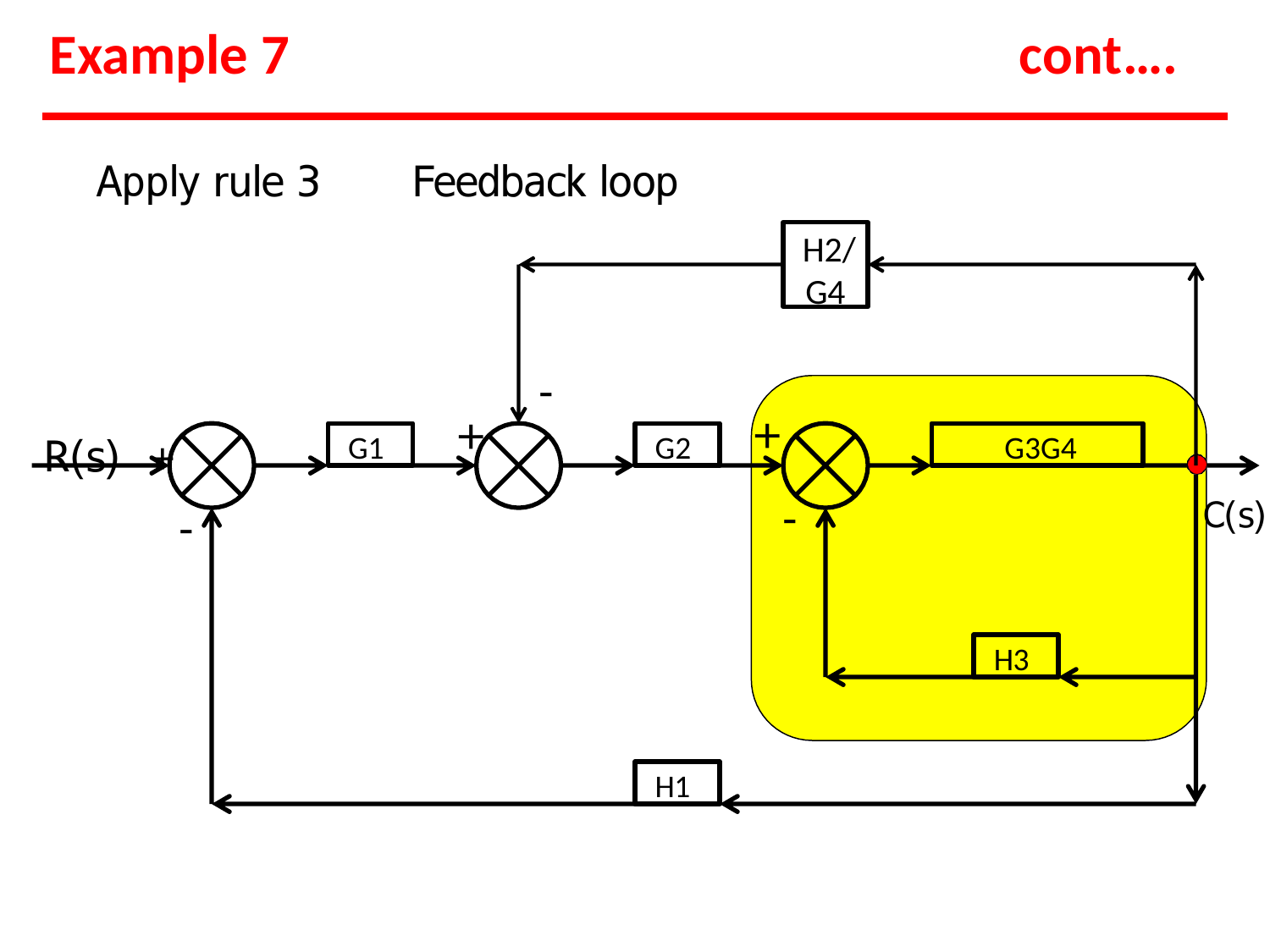

# Example 7
cont….

Apply rule 3
Feedback loop

H2/
G4
-

+
R(s)	+
+

G1

G2
G3G4

C(s)
-
-
H3
H1